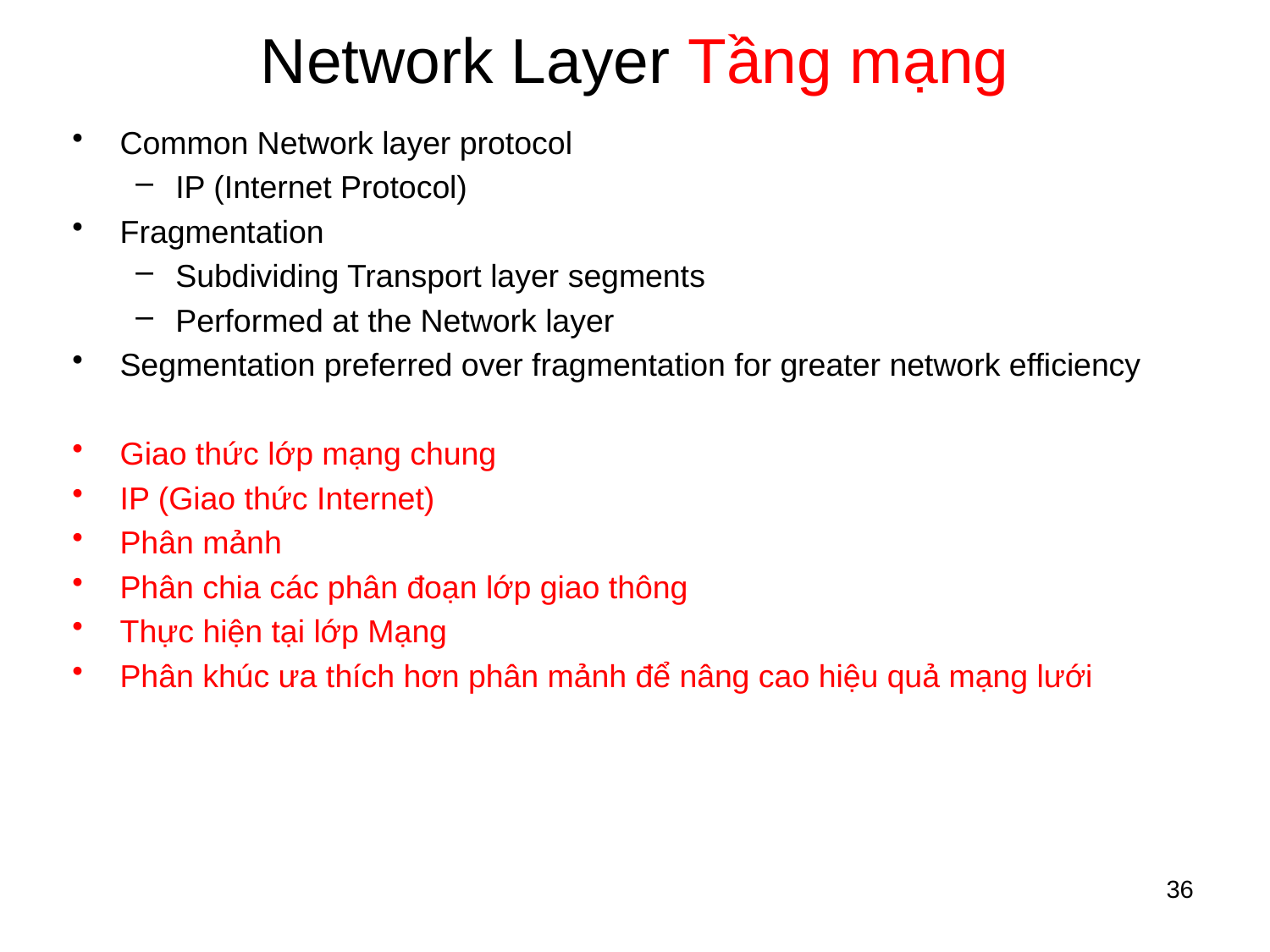

# Network Layer Tầng mạng
Common Network layer protocol
IP (Internet Protocol)
Fragmentation
Subdividing Transport layer segments
Performed at the Network layer
Segmentation preferred over fragmentation for greater network efficiency

Giao thức lớp mạng chung
IP (Giao thức Internet)
Phân mảnh
Phân chia các phân đoạn lớp giao thông
Thực hiện tại lớp Mạng
Phân khúc ưa thích hơn phân mảnh để nâng cao hiệu quả mạng lưới
36